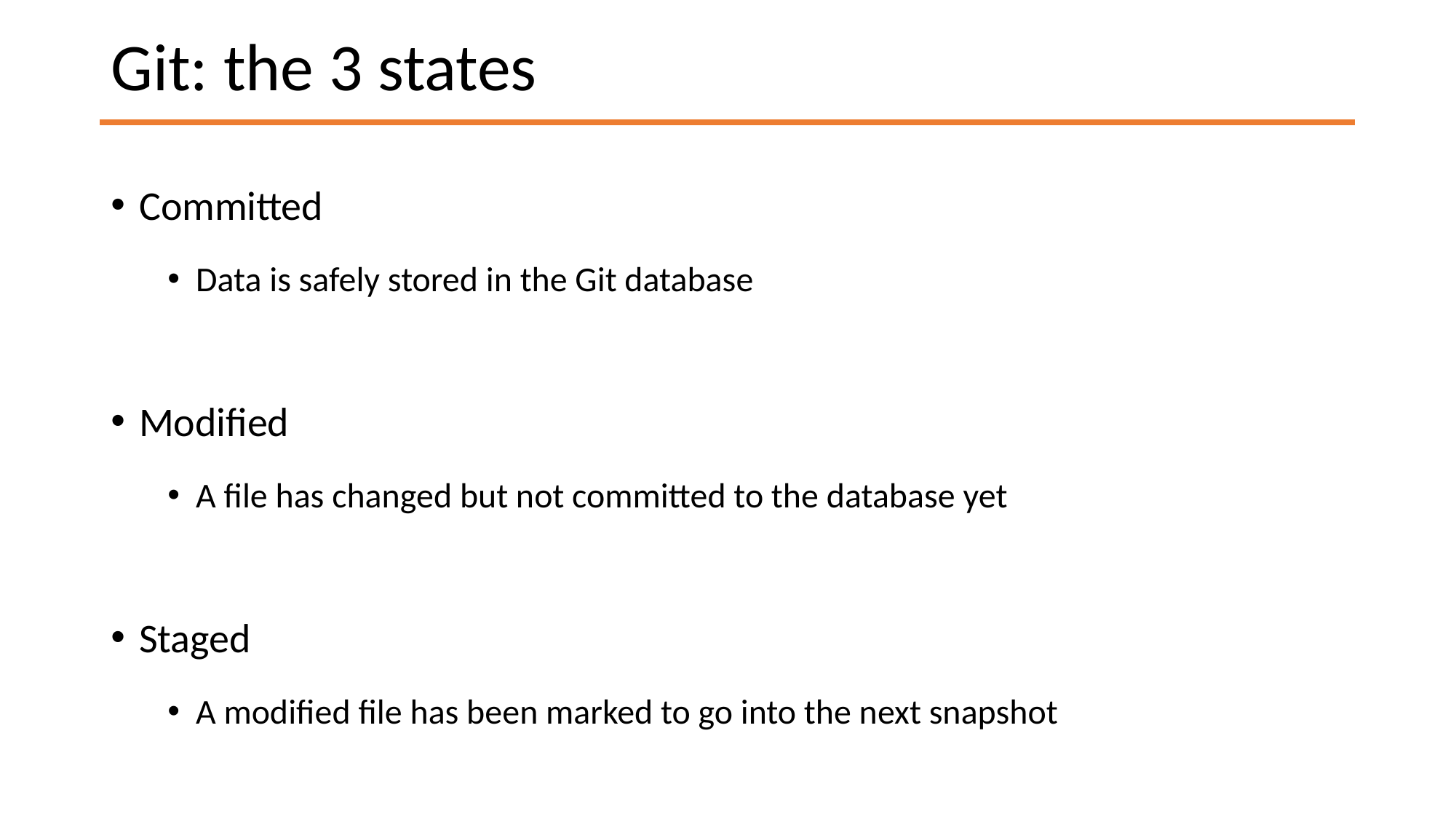

# Git: the 3 states
Committed
Data is safely stored in the Git database

Modified
A file has changed but not committed to the database yet

Staged
A modified file has been marked to go into the next snapshot